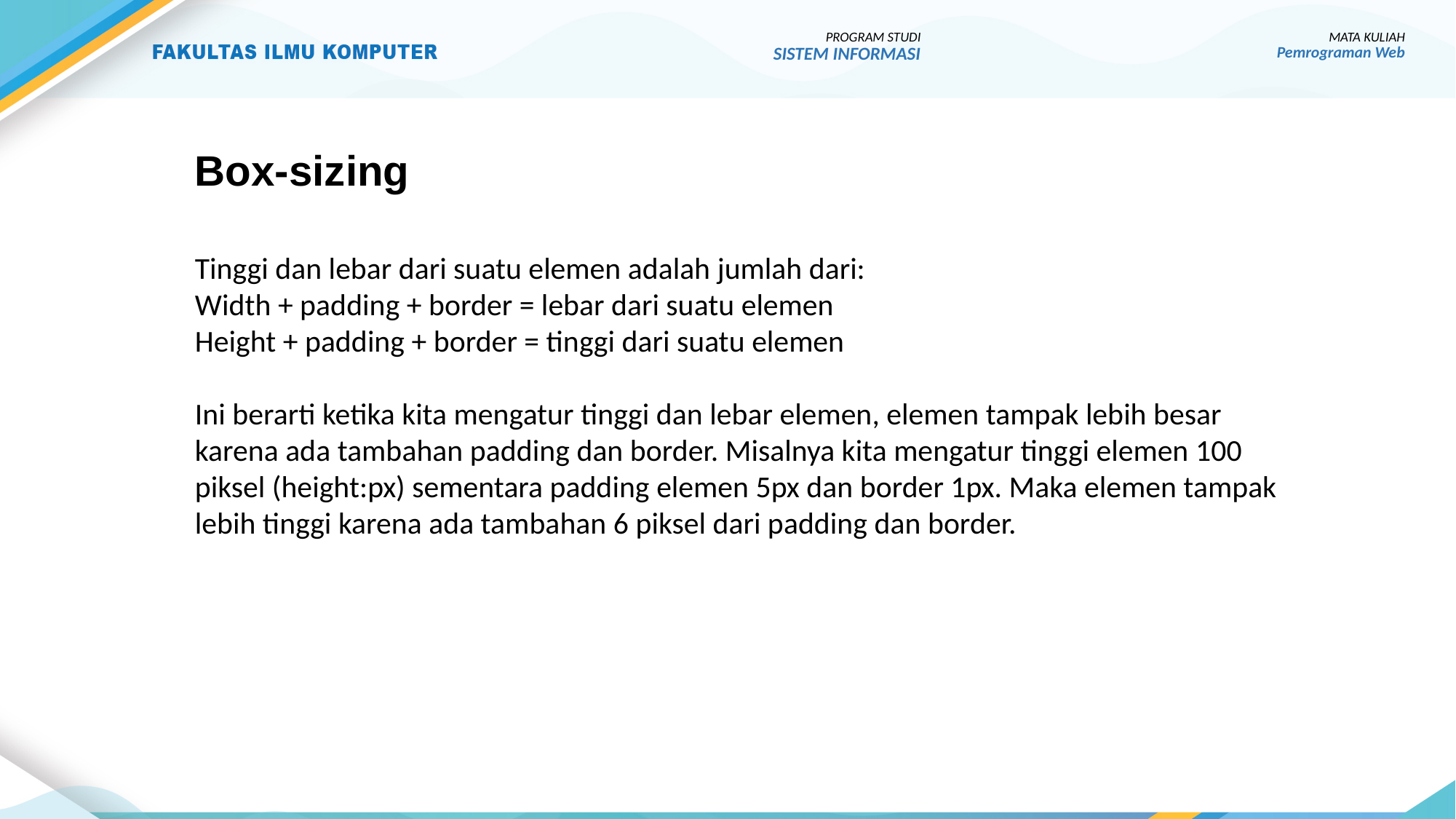

PROGRAM STUDI
SISTEM INFORMASI
MATA KULIAH
Pemrograman Web
# Box-sizing
Tinggi dan lebar dari suatu elemen adalah jumlah dari:
Width + padding + border = lebar dari suatu elemen
Height + padding + border = tinggi dari suatu elemen

Ini berarti ketika kita mengatur tinggi dan lebar elemen, elemen tampak lebih besar karena ada tambahan padding dan border. Misalnya kita mengatur tinggi elemen 100 piksel (height:px) sementara padding elemen 5px dan border 1px. Maka elemen tampak lebih tinggi karena ada tambahan 6 piksel dari padding dan border.